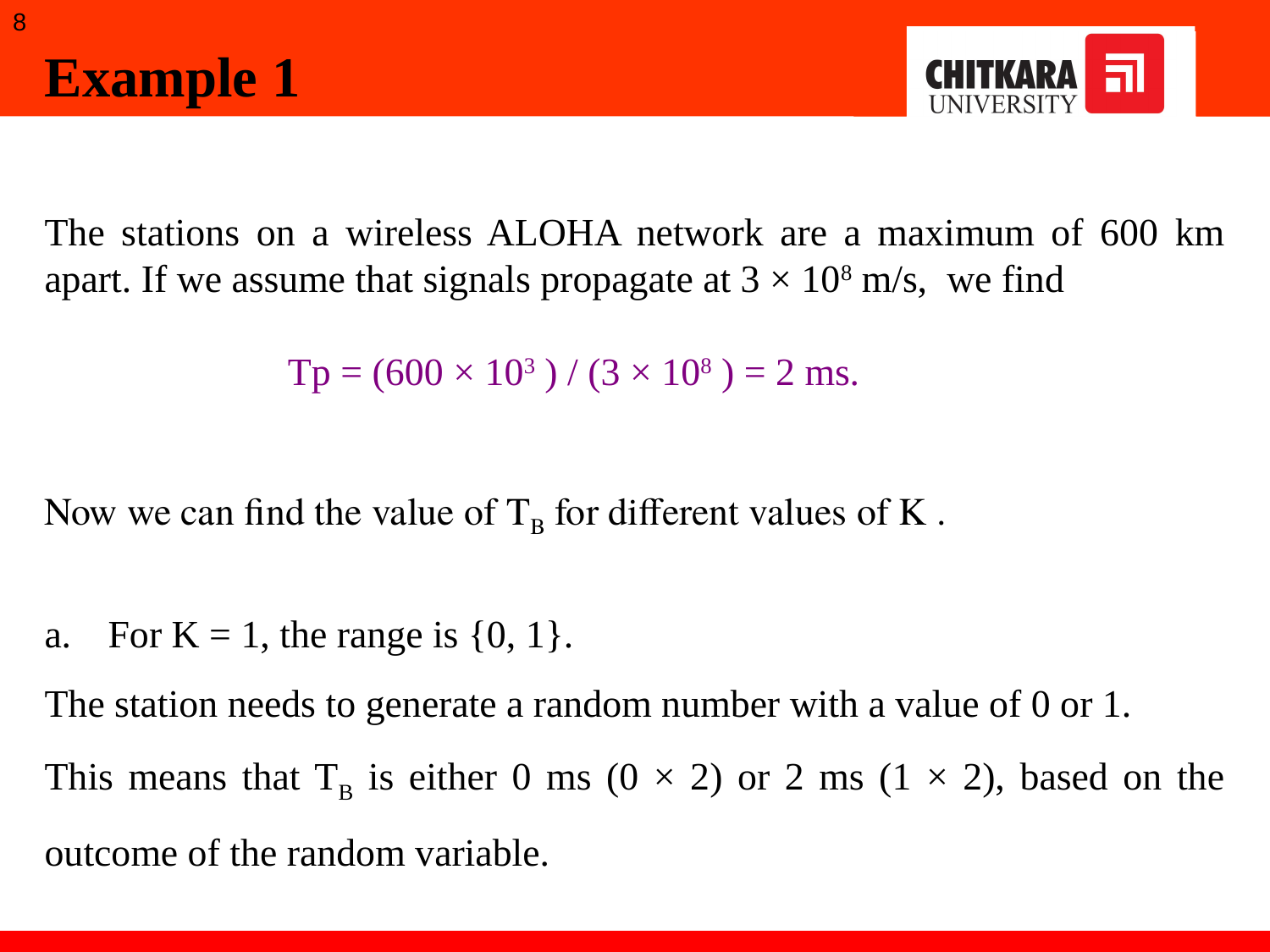

8
Example 1
The stations on a wireless ALOHA network are a maximum of 600 km apart. If we assume that signals propagate at 3 × 108 m/s,  we find

                         Tp = (600 × 103 ) / (3 × 108 ) = 2 ms.

Now we can find the value of TB for different values of K .

For K = 1, the range is {0, 1}.
The station needs to generate a random number with a value of 0 or 1.
This means that TB is either 0 ms (0 × 2) or 2 ms (1 × 2), based on the outcome of the random variable.